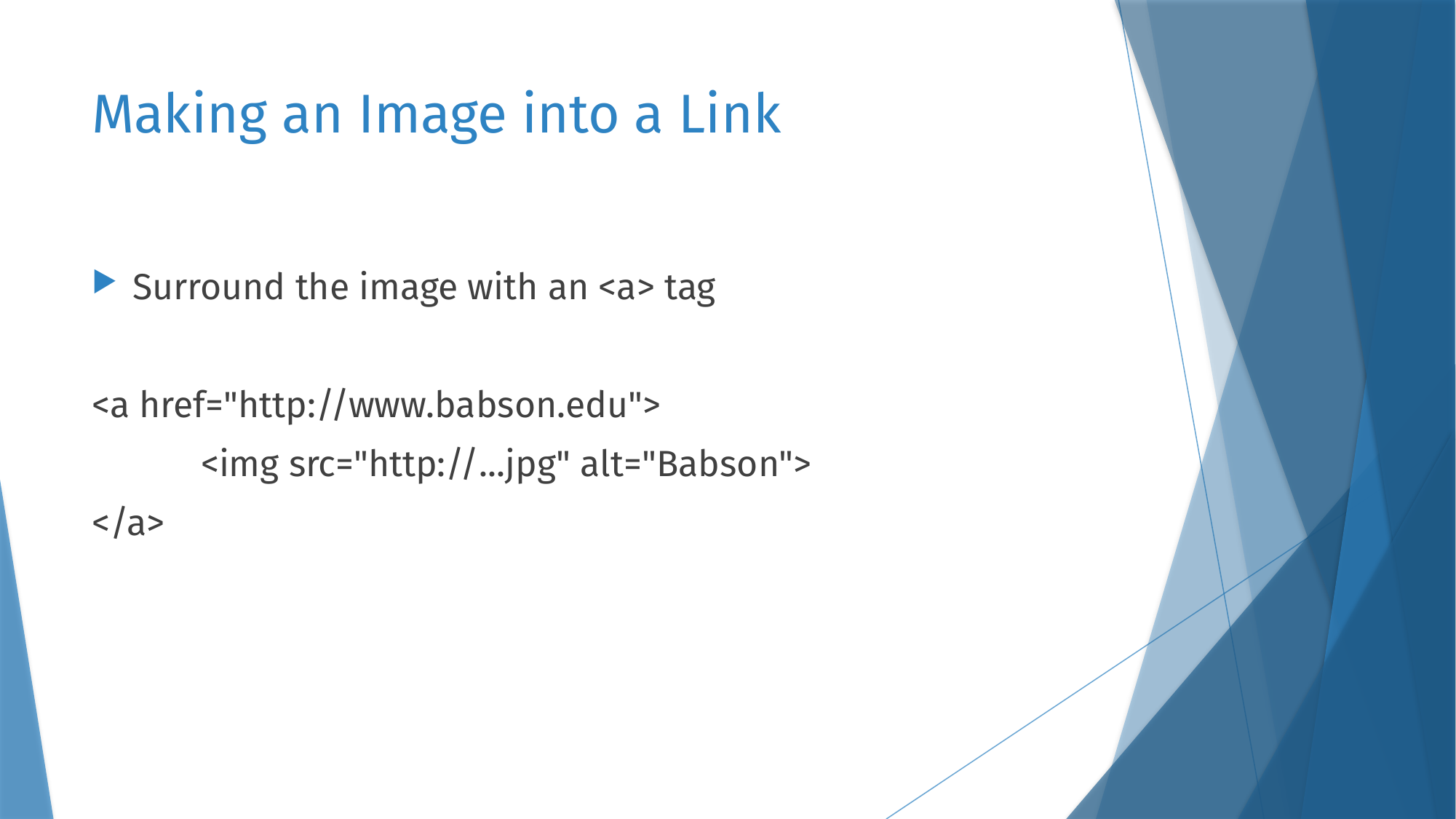

# Making an Image into a Link
Surround the image with an <a> tag

<a href="http://www.babson.edu">
	<img src="http://...jpg" alt="Babson">
</a>